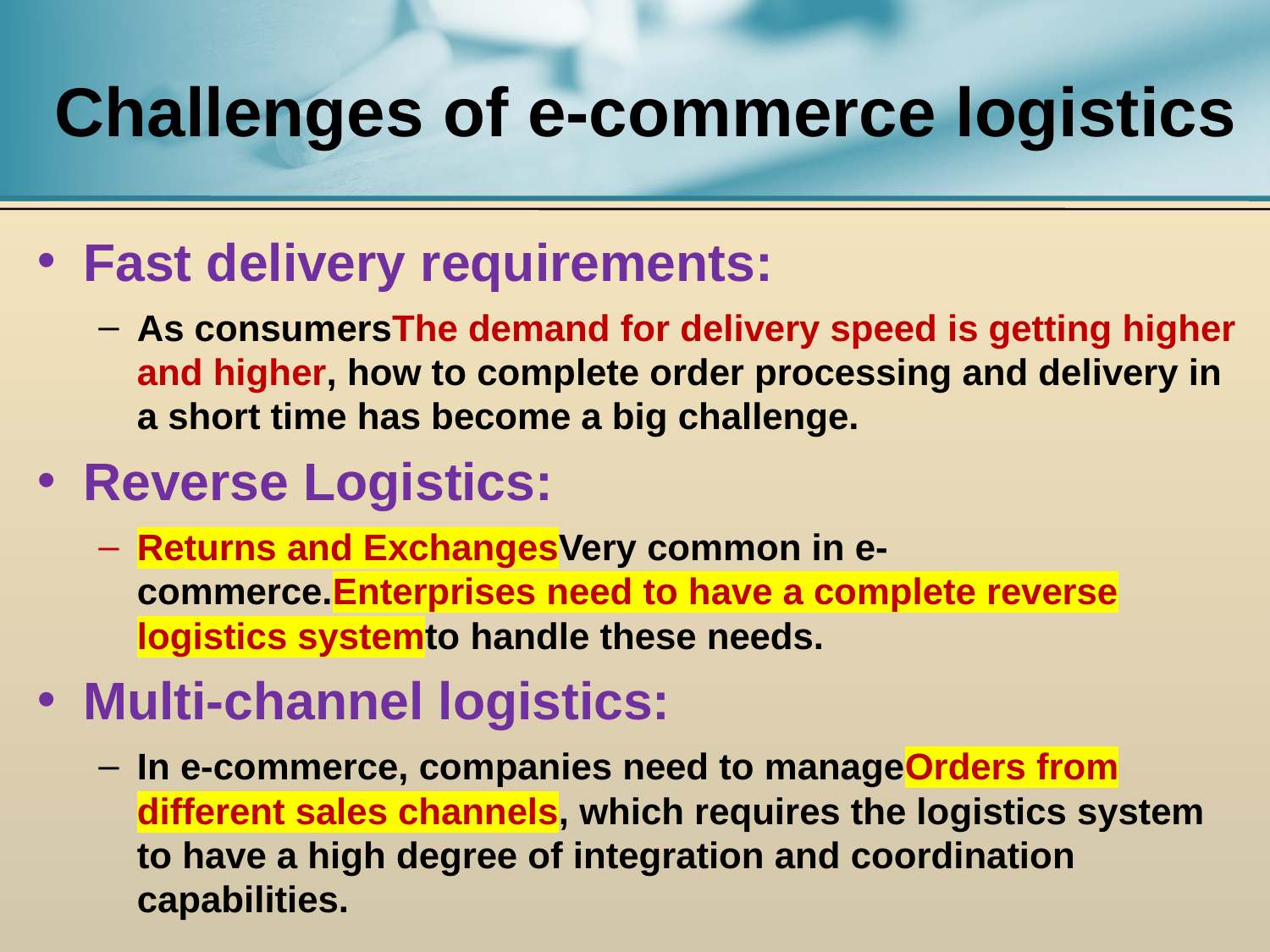

# Challenges of e-commerce logistics
Fast delivery requirements:
As consumersThe demand for delivery speed is getting higher and higher, how to complete order processing and delivery in a short time has become a big challenge.
Reverse Logistics:
Returns and ExchangesVery common in e-commerce.Enterprises need to have a complete reverse logistics systemto handle these needs.
Multi-channel logistics:
In e-commerce, companies need to manageOrders from different sales channels, which requires the logistics system to have a high degree of integration and coordination capabilities.